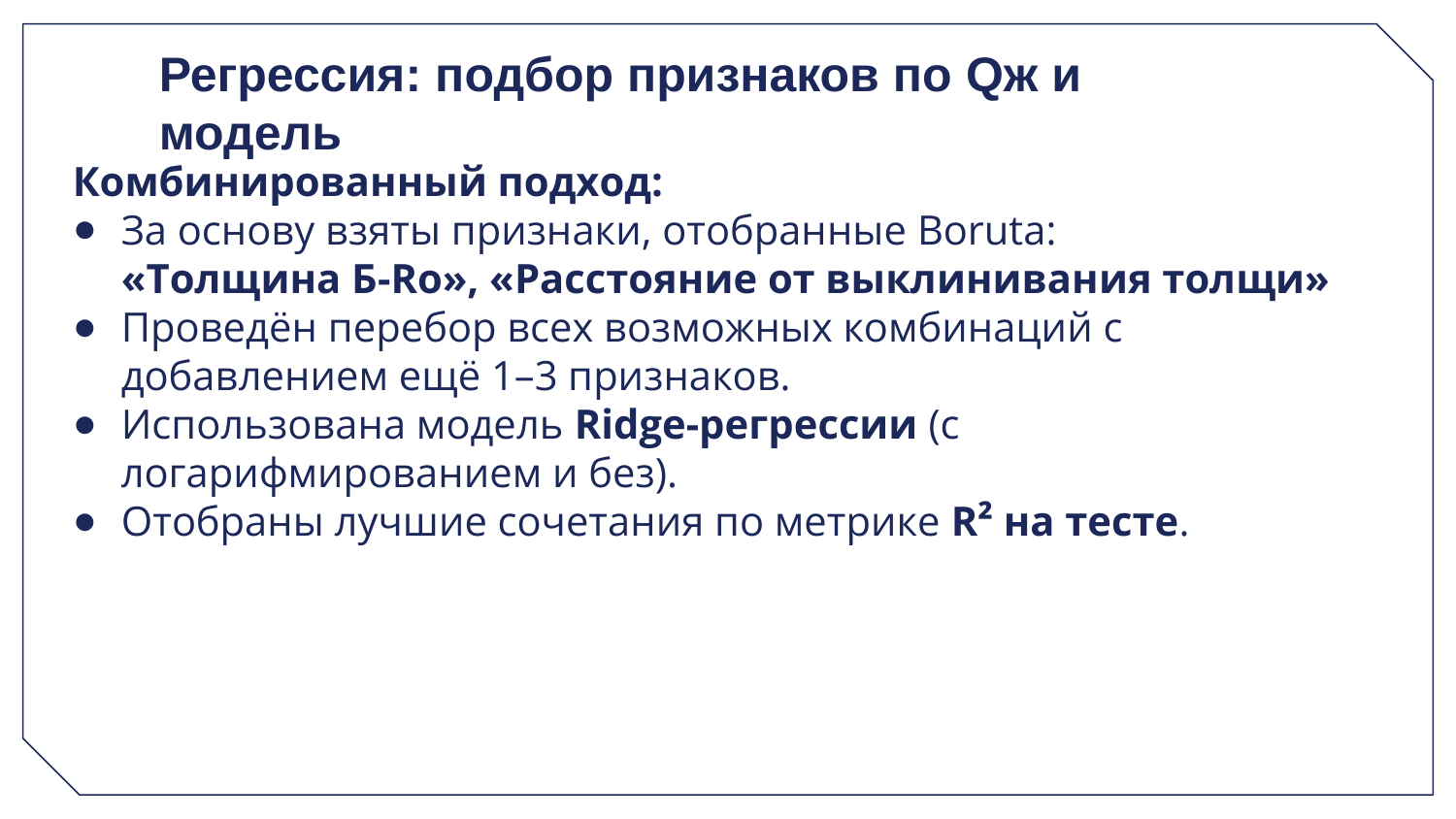

# Регрессия: подбор признаков по Qж и модель
Комбинированный подход:
За основу взяты признаки, отобранные Boruta:
«Толщина Б-Ro», «Расстояние от выклинивания толщи»
Проведён перебор всех возможных комбинаций с добавлением ещё 1–3 признаков.
Использована модель Ridge-регрессии (с логарифмированием и без).
Отобраны лучшие сочетания по метрике R² на тесте.